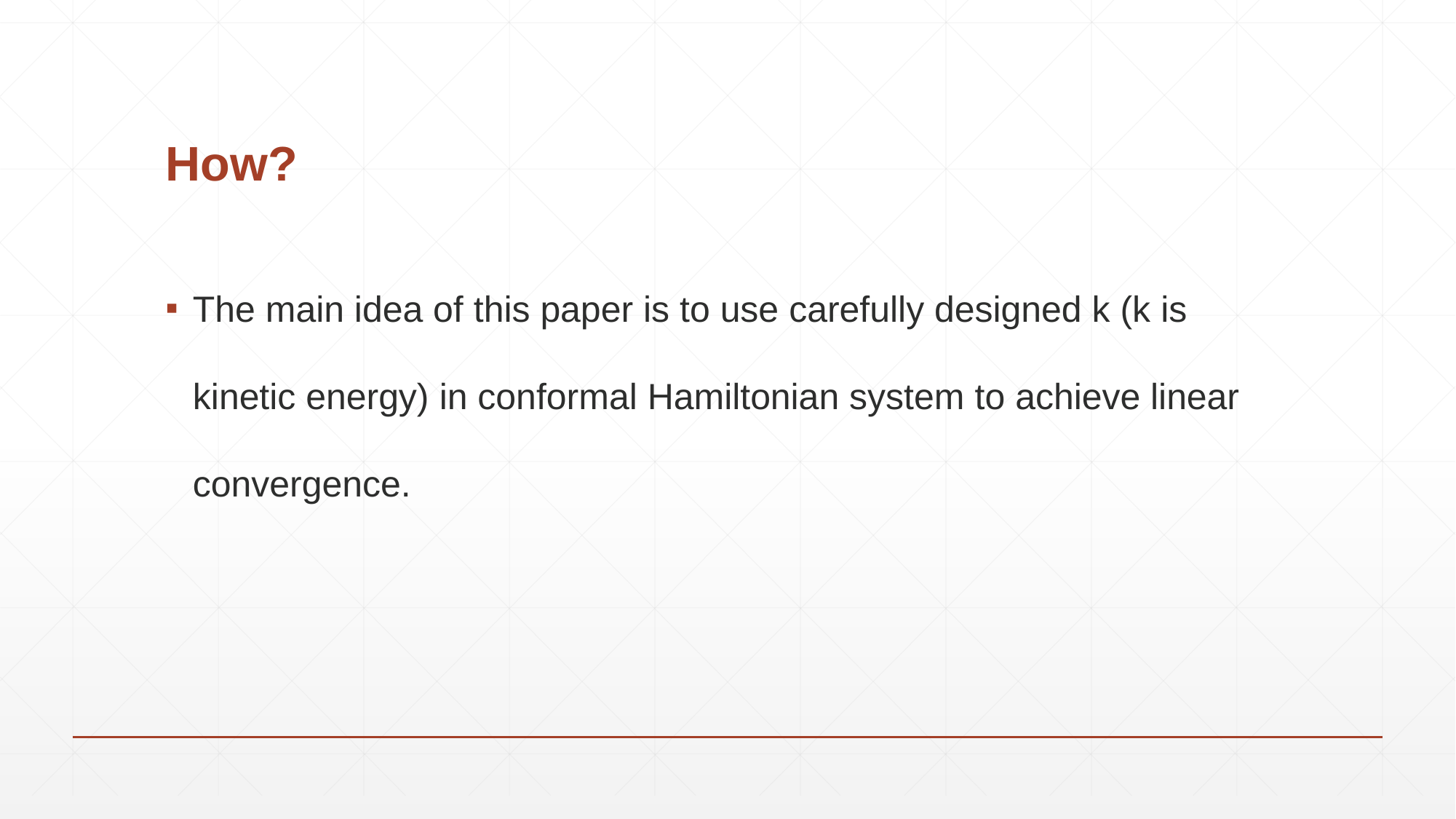

# How?
The main idea of this paper is to use carefully designed k (k is kinetic energy) in conformal Hamiltonian system to achieve linear convergence.